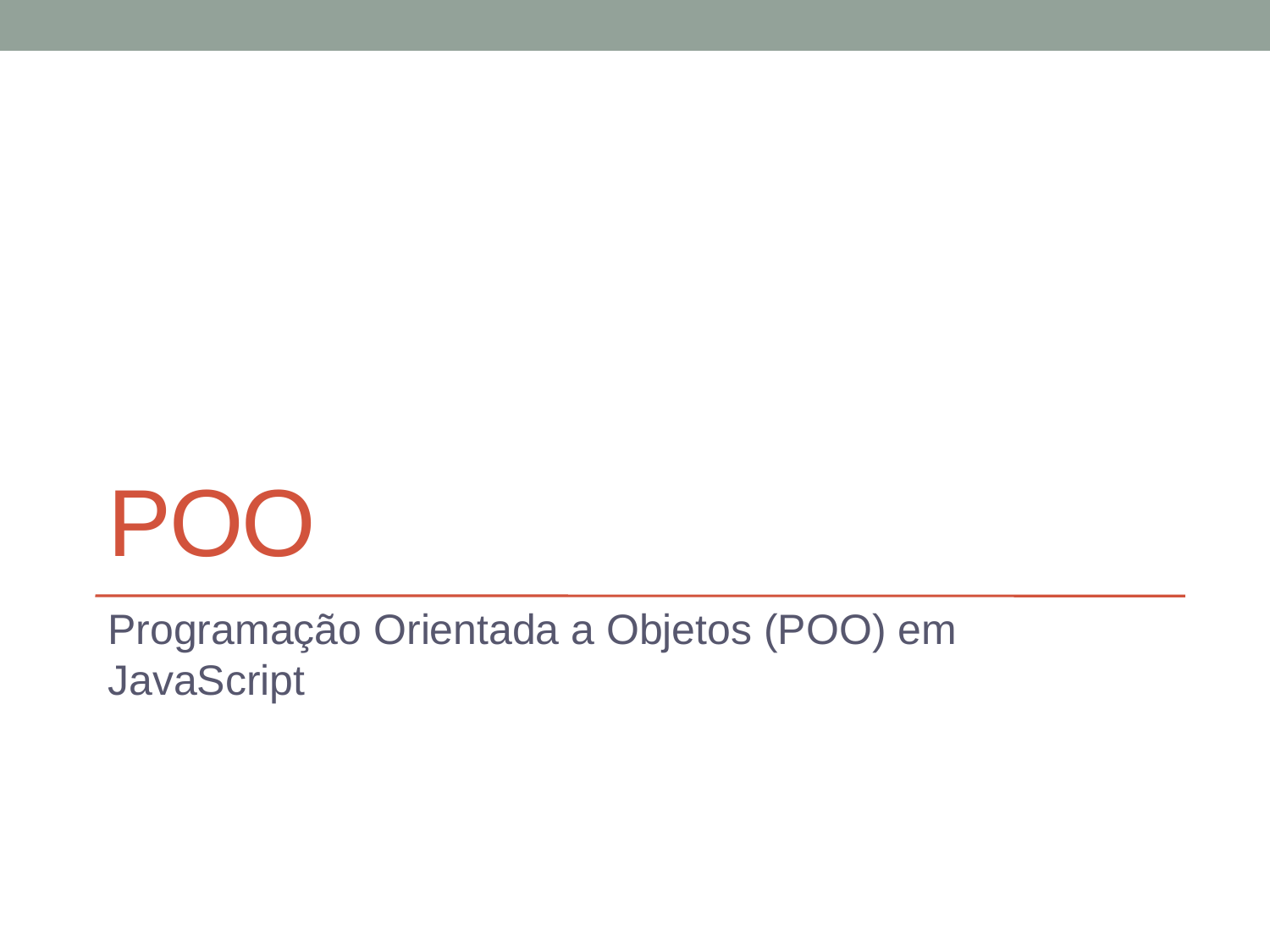

# POO
Programação Orientada a Objetos (POO) em JavaScript